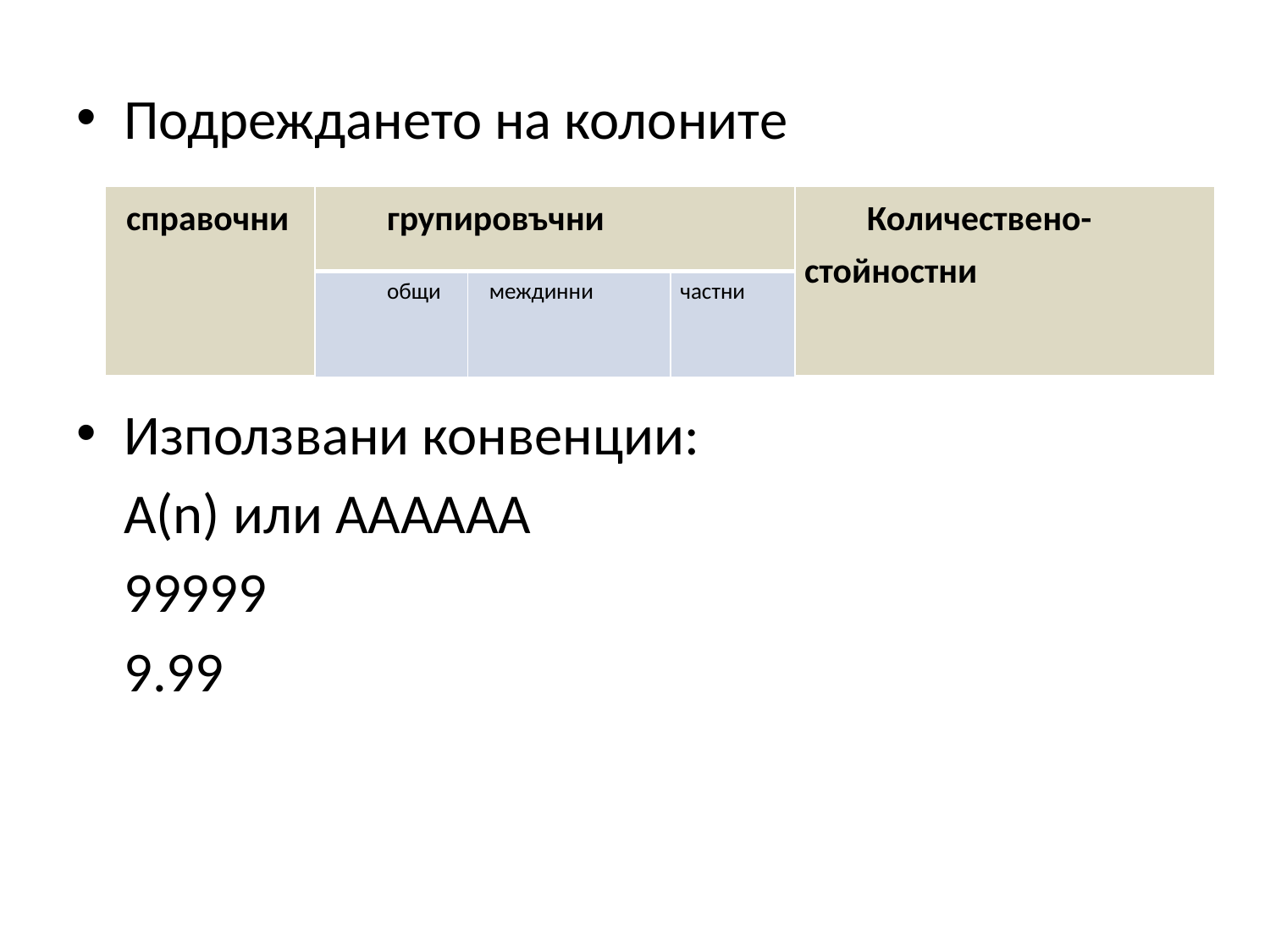

Подреждането на колоните

Използвани конвенции:
А(n) или АААААА
99999
9.99

| справочни | групировъчни |  |  | Количествено-стойностни |
| --- | --- | --- | --- | --- |
|  | общи | междинни | частни |  |
|  |  |  |
| --- | --- | --- |